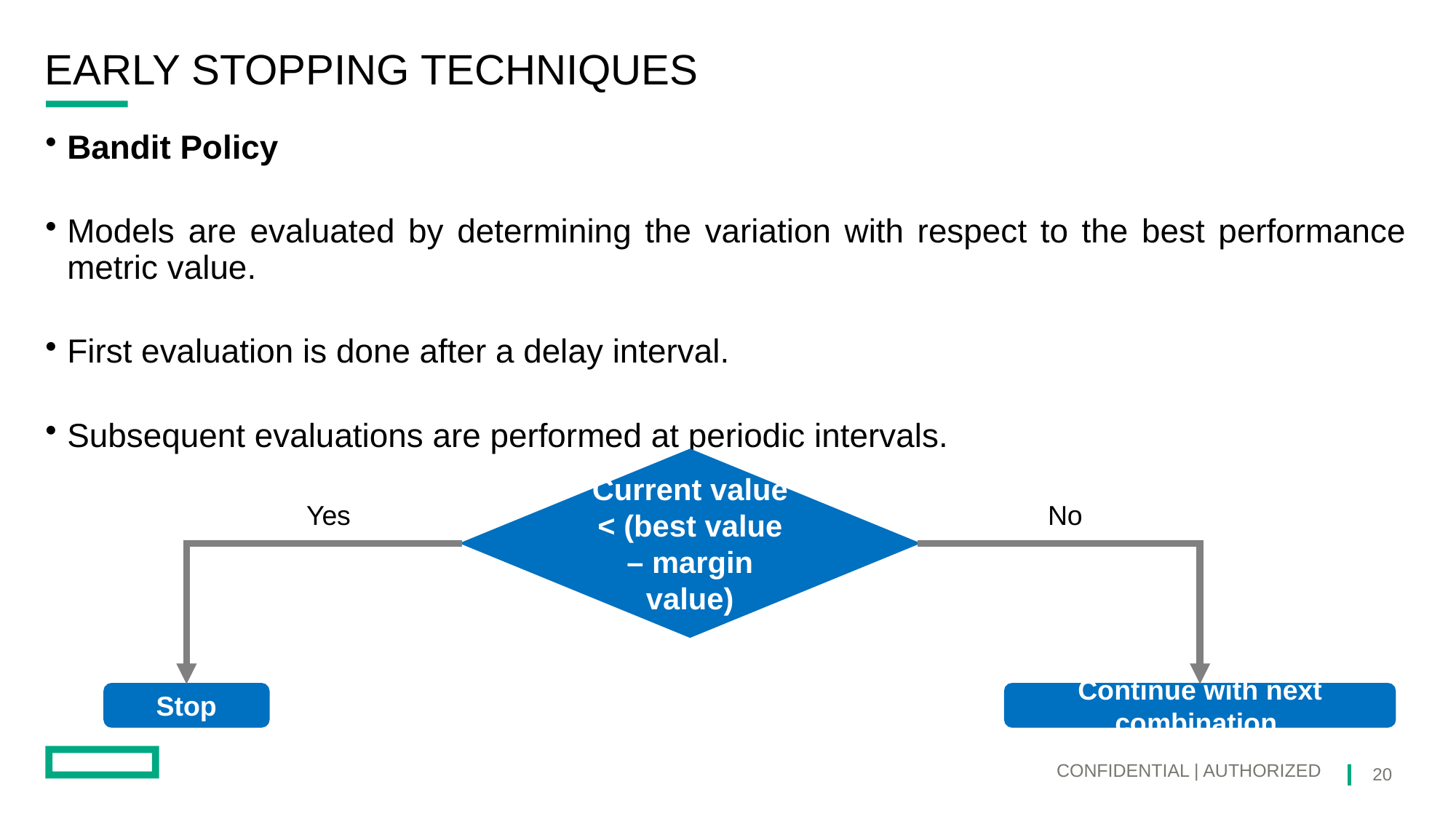

# EARLY STOPPING TECHNIQUES
Bandit Policy

Models are evaluated by determining the variation with respect to the best performance metric value.

First evaluation is done after a delay interval.

Subsequent evaluations are performed at periodic intervals.
Current value < (best value – margin value)
Yes
No
Stop
Continue with next combination.
CONFIDENTIAL | AUTHORIZED
20